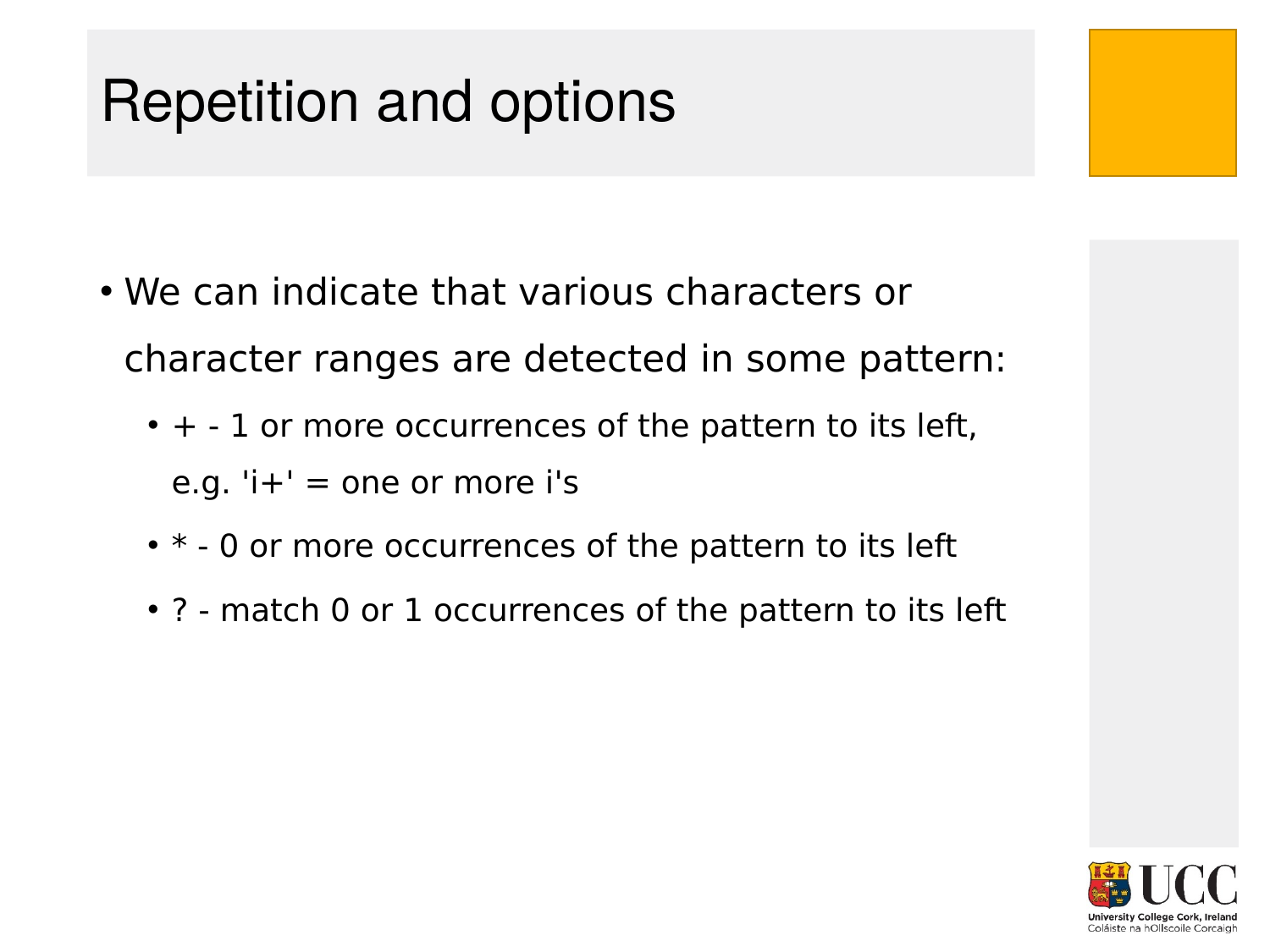

# Repetition and options
We can indicate that various characters or character ranges are detected in some pattern:
+ - 1 or more occurrences of the pattern to its left, e.g. 'i+' = one or more i's
* - 0 or more occurrences of the pattern to its left
? - match 0 or 1 occurrences of the pattern to its left